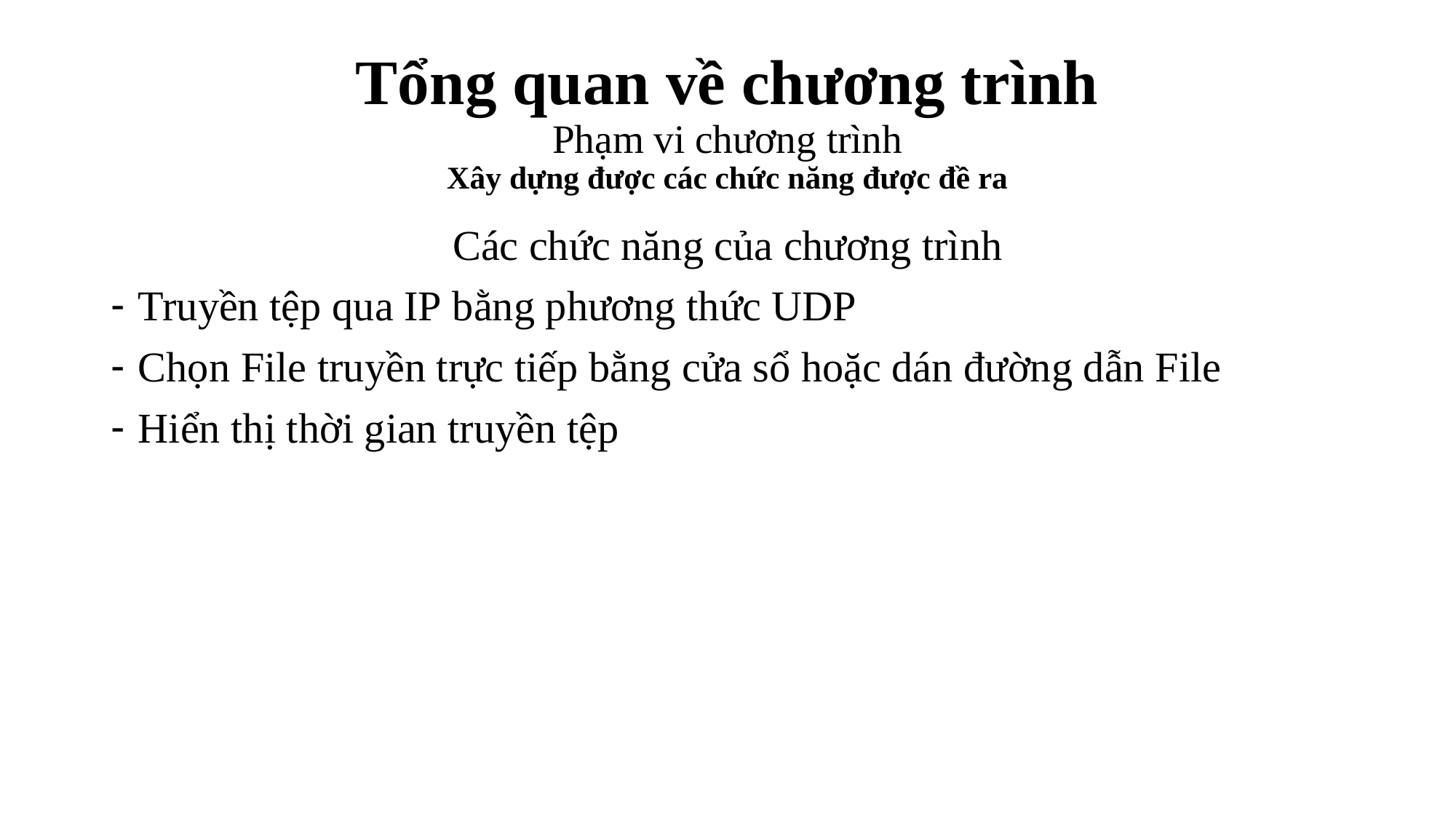

# Tổng quan về chương trình Phạm vi chương trình Xây dựng được các chức năng được đề ra
Các chức năng của chương trình
Truyền tệp qua IP bằng phương thức UDP
Chọn File truyền trực tiếp bằng cửa sổ hoặc dán đường dẫn File
Hiển thị thời gian truyền tệp